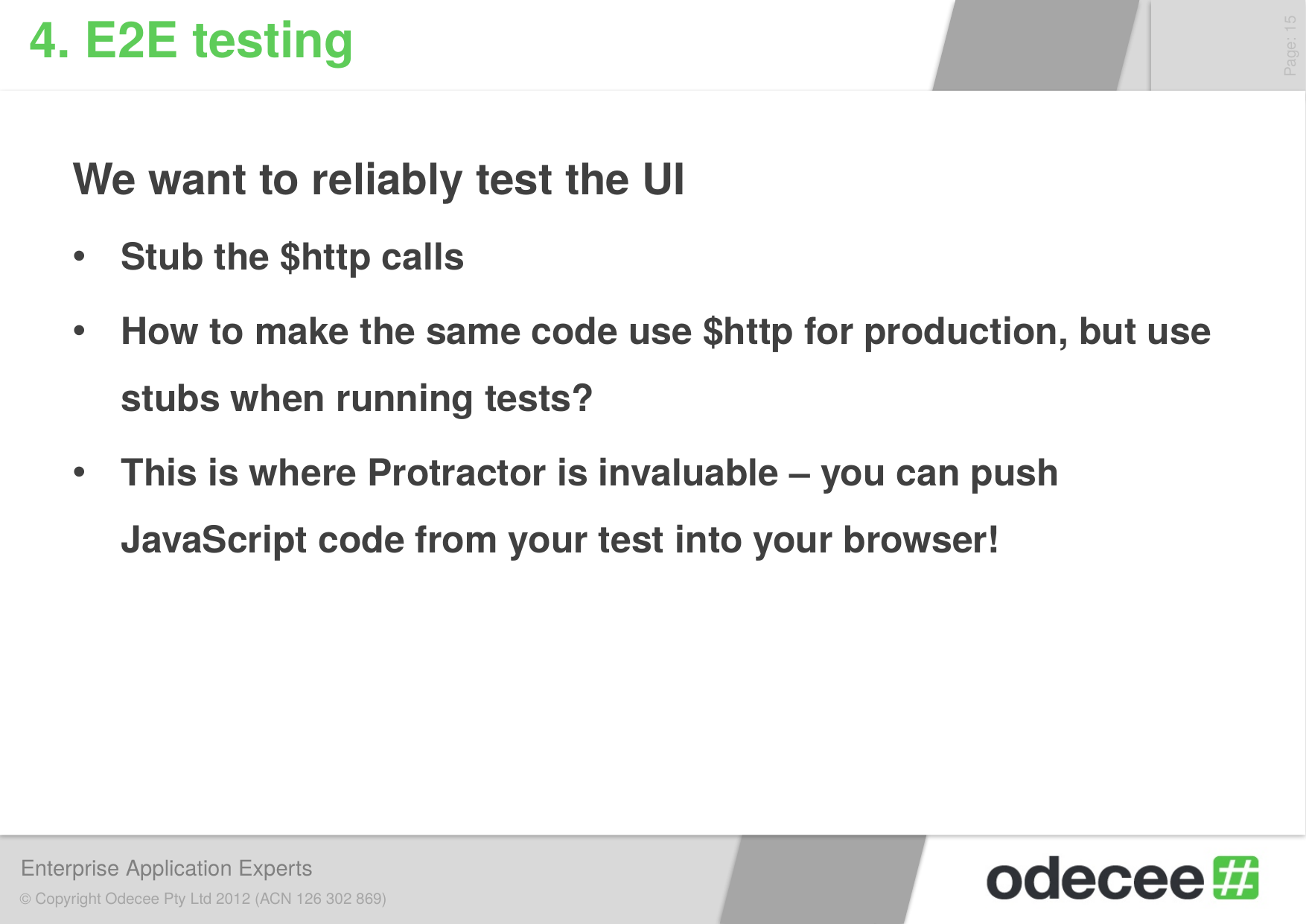

# 4. E2E testing
We want to reliably test the UI
Stub the $http calls
How to make the same code use $http for production, but use stubs when running tests?
This is where Protractor is invaluable – you can push JavaScript code from your test into your browser!